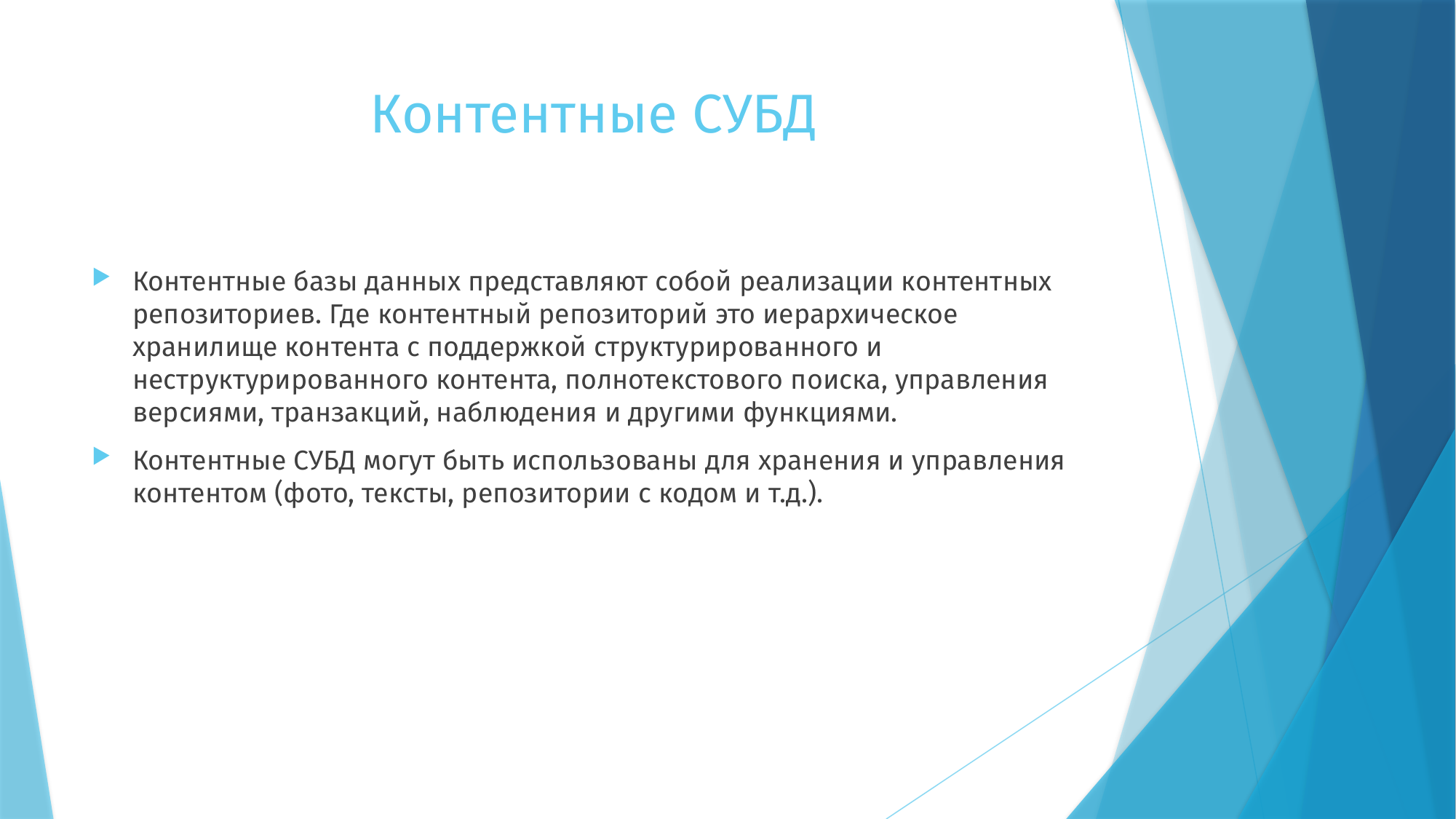

# Контентные СУБД
Контентные базы данных представляют собой реализации контентных репозиториев. Где контентный репозиторий это иерархическое хранилище контента с поддержкой структурированного и неструктурированного контента, полнотекстового поиска, управления версиями, транзакций, наблюдения и другими функциями.
Контентные СУБД могут быть использованы для хранения и управления контентом (фото, тексты, репозитории с кодом и т.д.).